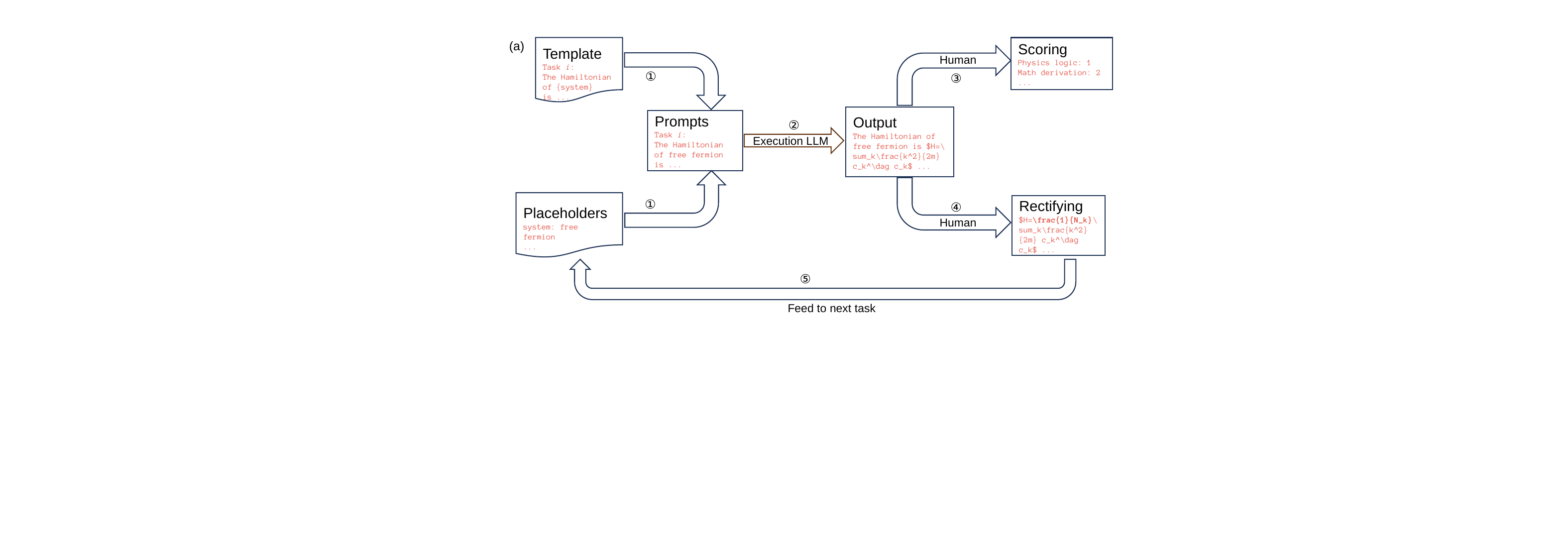

(a)
Scoring
Physics logic: 1
Math derivation: 2
...

Template
Task i:
The Hamiltonian of {system} is ...

Human
①
③
Output
The Hamiltonian of free fermion is $H=\sum_k\frac{k^2}{2m} c_k^\dag c_k$ ...
Prompts
Task i:
The Hamiltonian of free fermion is ...
②
Execution LLM

Placeholders
system: free fermion
...
①
④
Rectifying
$H=\frac{1}{N_k}\sum_k\frac{k^2}{2m} c_k^\dag c_k$ ...
Human

⑤
Feed to next task